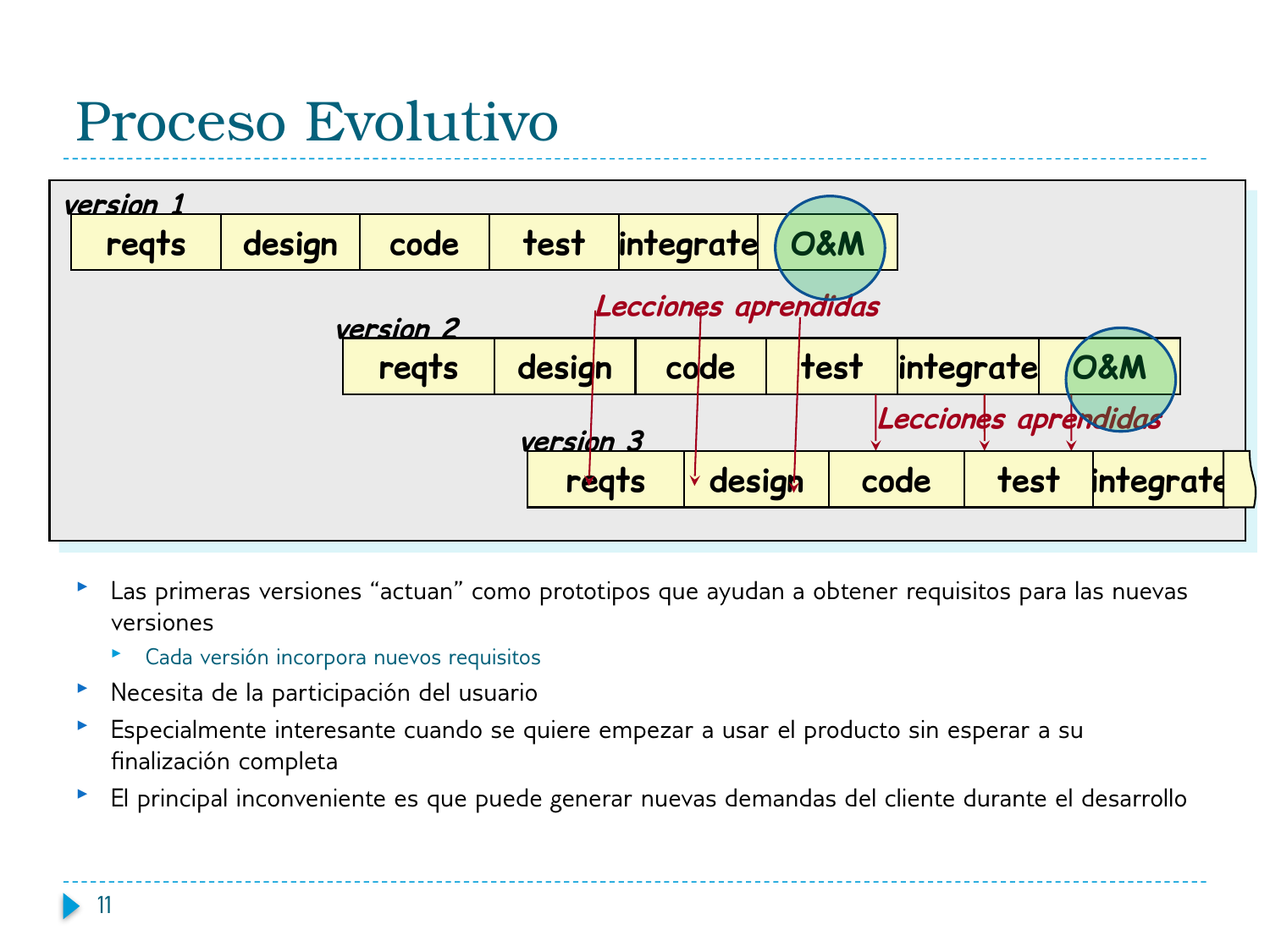

version 1
reqts
design
code
test
integrate
O&M
Lecciones aprendidas
version 2
reqts
design
code
test
integrate
O&M
Lecciones aprendidas

version 3
reqts
design
code
test
integrate

# Proceso Evolutivo

Las primeras versiones “actuan” como prototipos que ayudan a obtener requisitos para las nuevas versiones
Cada versión incorpora nuevos requisitos
Necesita de la participación del usuario
Especialmente interesante cuando se quiere empezar a usar el producto sin esperar a su finalización completa
El principal inconveniente es que puede generar nuevas demandas del cliente durante el desarrollo
11